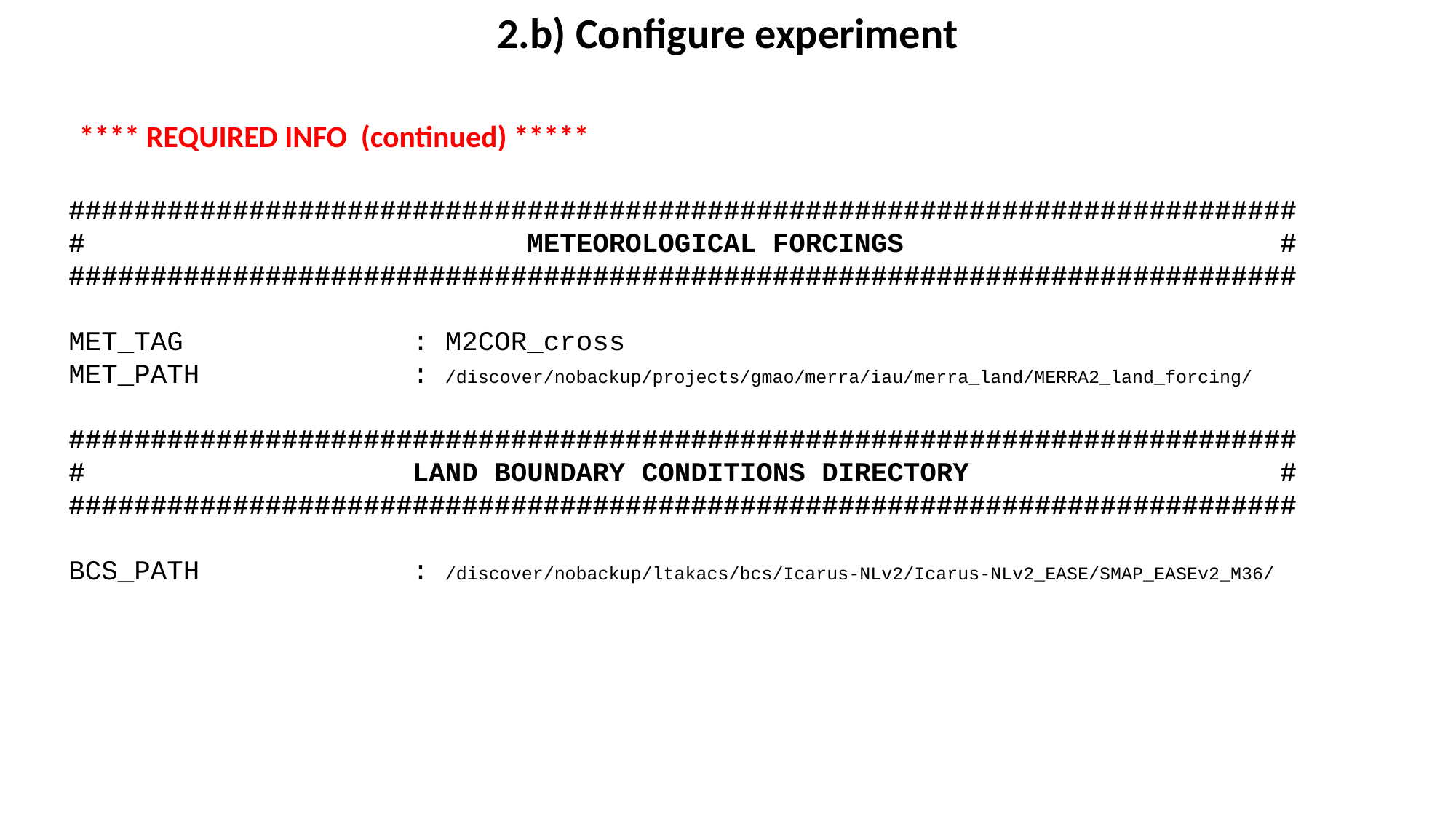

2.b) Configure experiment
**** REQUIRED INFO  (continued) *****
###########################################################################
#                           METEOROLOGICAL FORCINGS                       #
###########################################################################

MET_TAG              : M2COR_cross
MET_PATH             : /discover/nobackup/projects/gmao/merra/iau/merra_land/MERRA2_land_forcing/

###########################################################################
#                    LAND BOUNDARY CONDITIONS DIRECTORY                   #
###########################################################################

BCS_PATH             : /discover/nobackup/ltakacs/bcs/Icarus-NLv2/Icarus-NLv2_EASE/SMAP_EASEv2_M36/